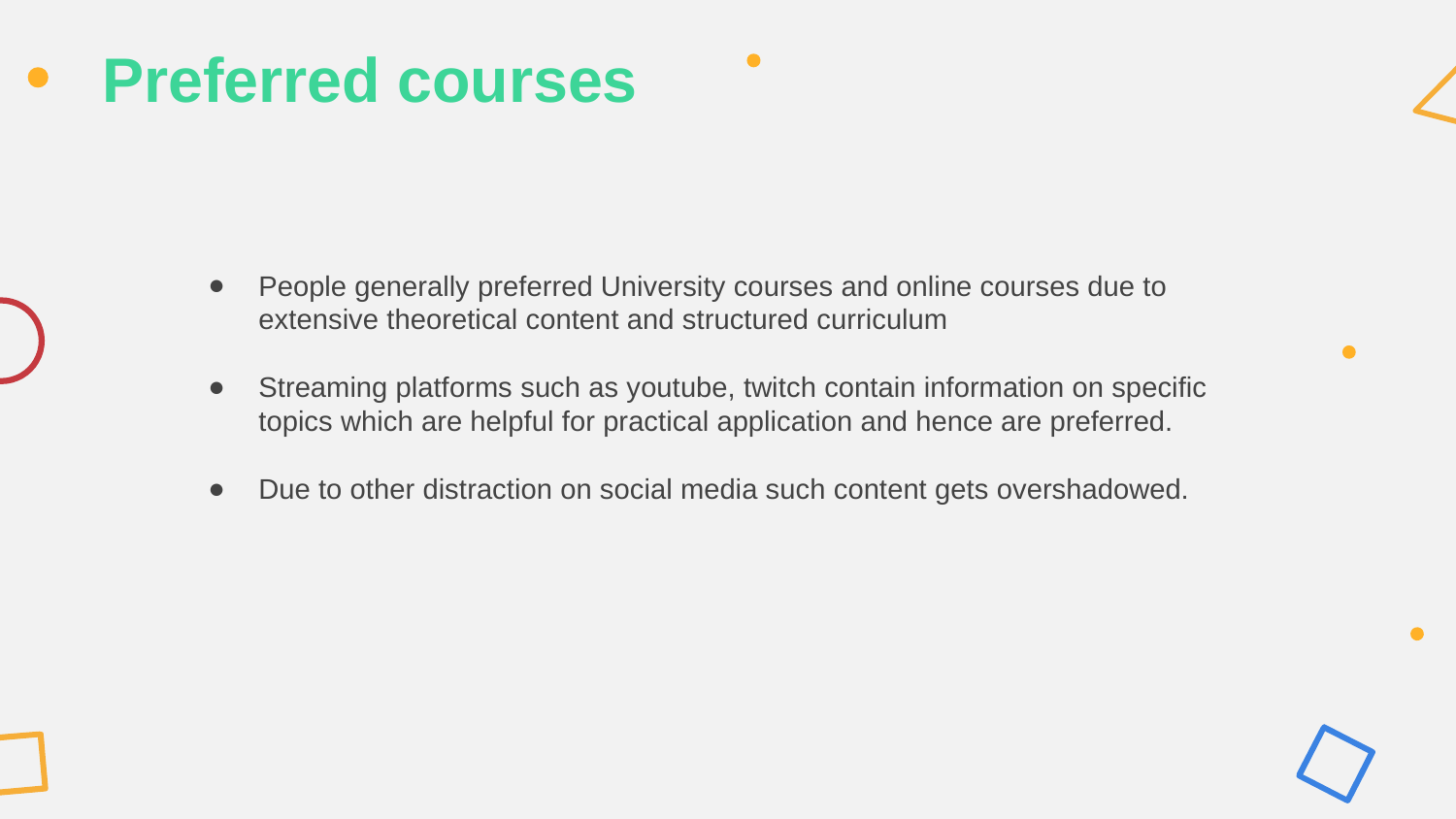

# Preferred courses

People generally preferred University courses and online courses due to extensive theoretical content and structured curriculum

Streaming platforms such as youtube, twitch contain information on specific topics which are helpful for practical application and hence are preferred.

Due to other distraction on social media such content gets overshadowed.